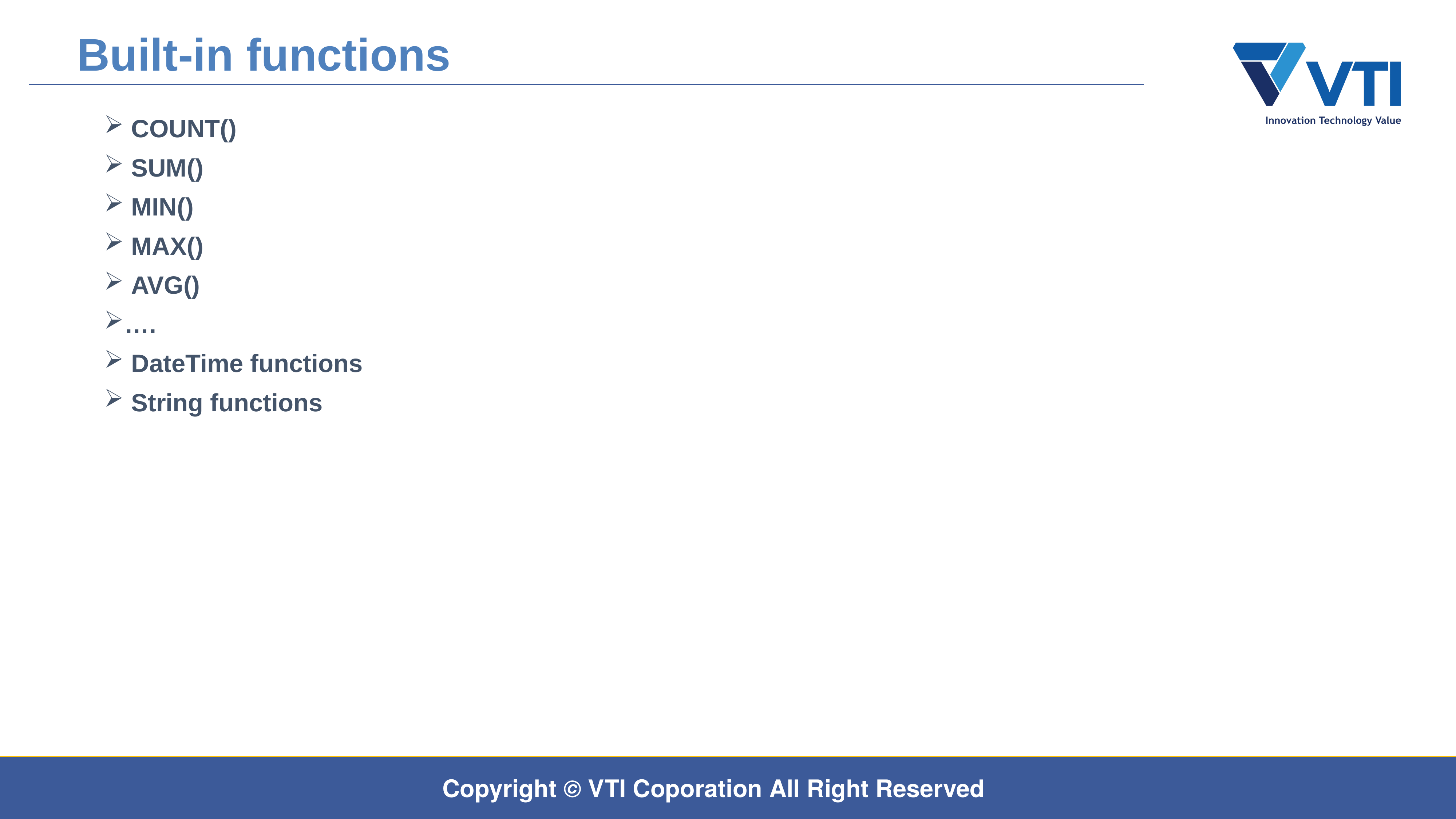

Built-in functions
 COUNT()
 SUM()
 MIN()
 MAX()
 AVG()
….
 DateTime functions
 String functions